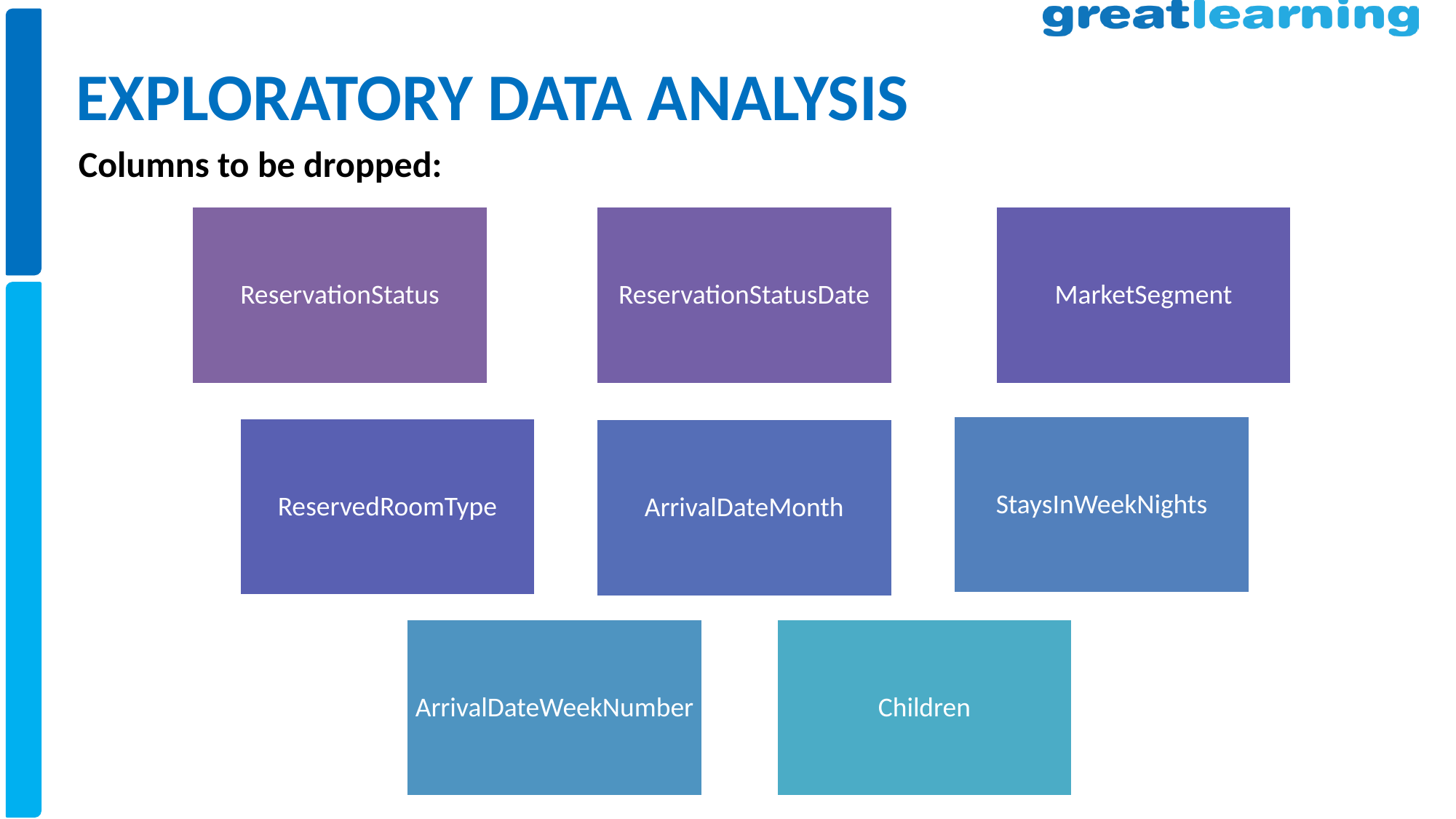

EXPLORATORY DATA ANALYSIS
Columns to be dropped:
ReservationStatus
ReservationStatusDate
MarketSegment
ReservedRoomType
ArrivalDateMonth
StaysInWeekNights
ArrivalDateWeekNumber
Children